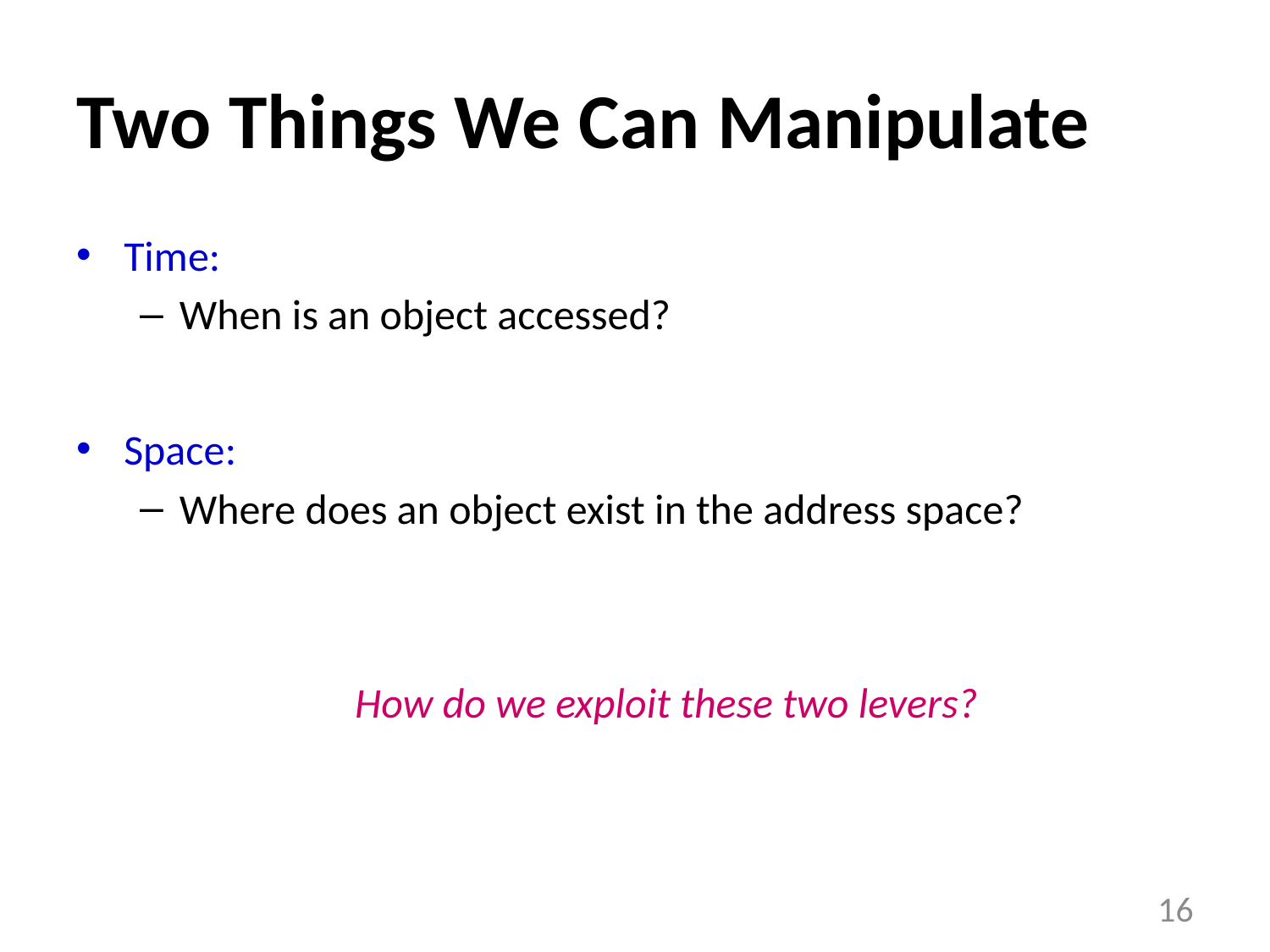

# Two Things We Can Manipulate
Time:
When is an object accessed?

Space:
Where does an object exist in the address space?

How do we exploit these two levers?
16